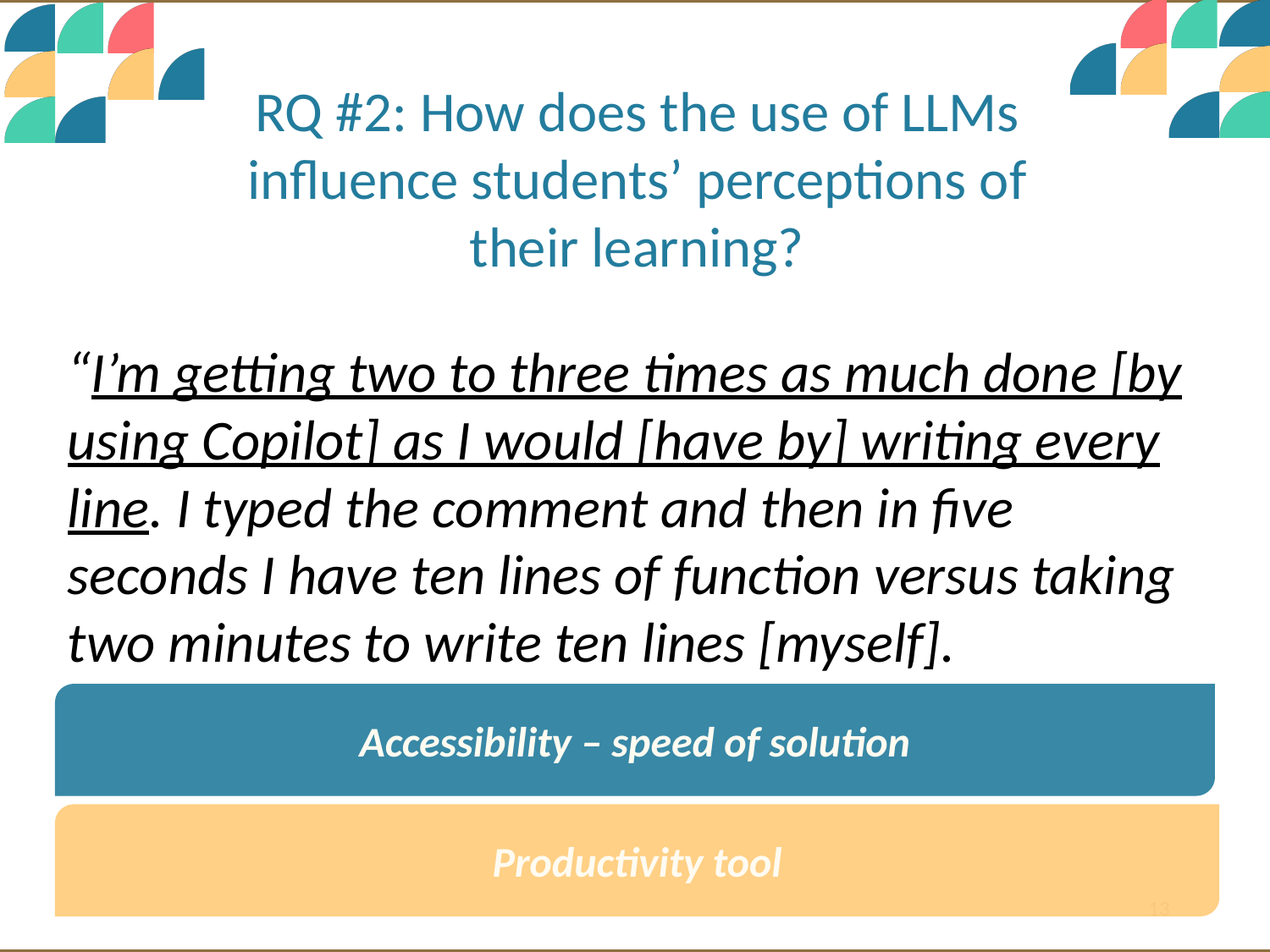

RQ #2: How does the use of LLMs influence students’ perceptions of their learning?
“I’m getting two to three times as much done [by using Copilot] as I would [have by] writing every line. I typed the comment and then in five seconds I have ten lines of function versus taking two minutes to write ten lines [myself].
Accessibility – speed of solution
Productivity tool
13